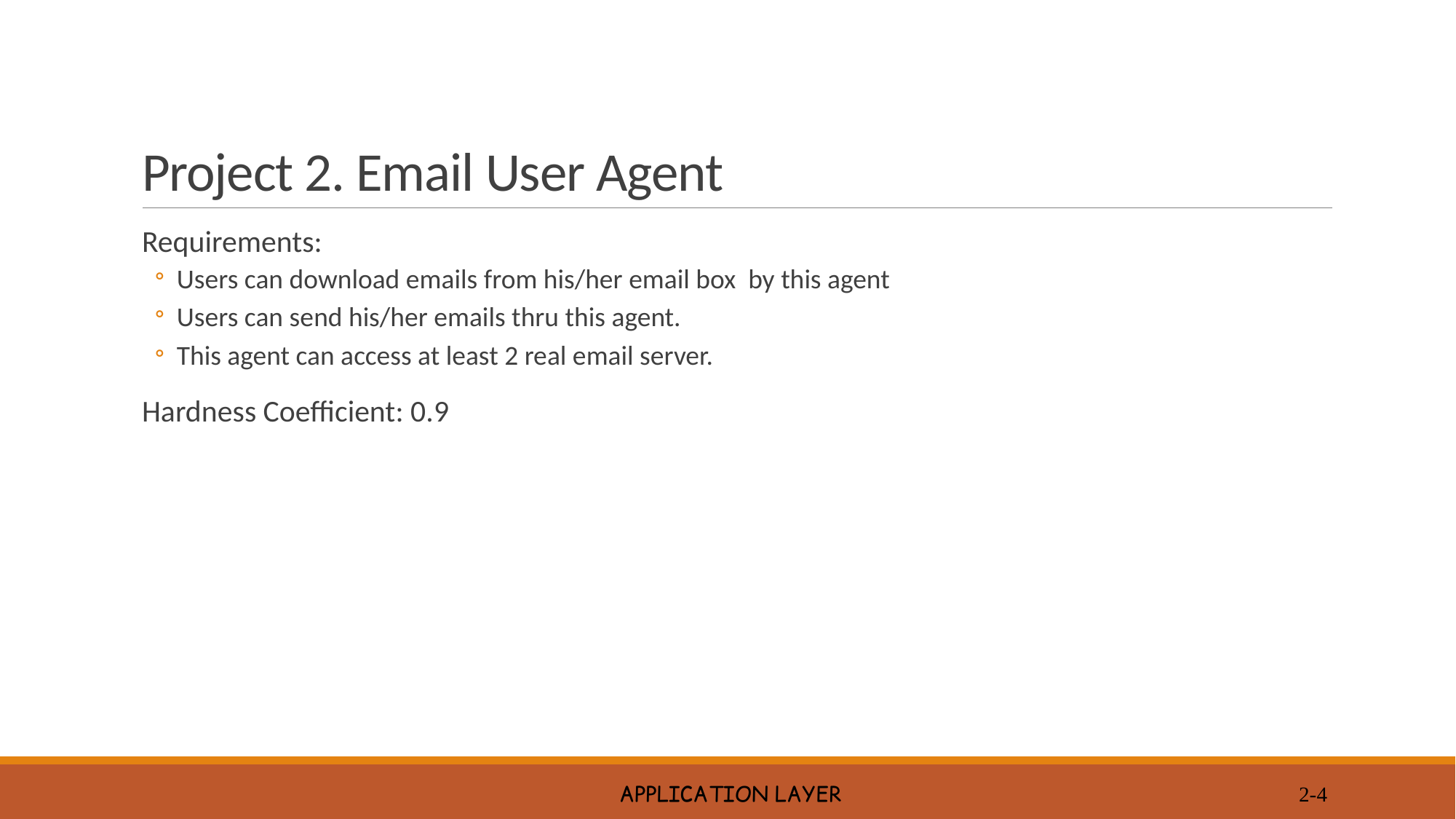

# Project 2. Email User Agent
Requirements:
Users can download emails from his/her email box  by this agent
Users can send his/her emails thru this agent.
This agent can access at least 2 real email server.
Hardness Coefficient: 0.9

 Application Layer
2-4